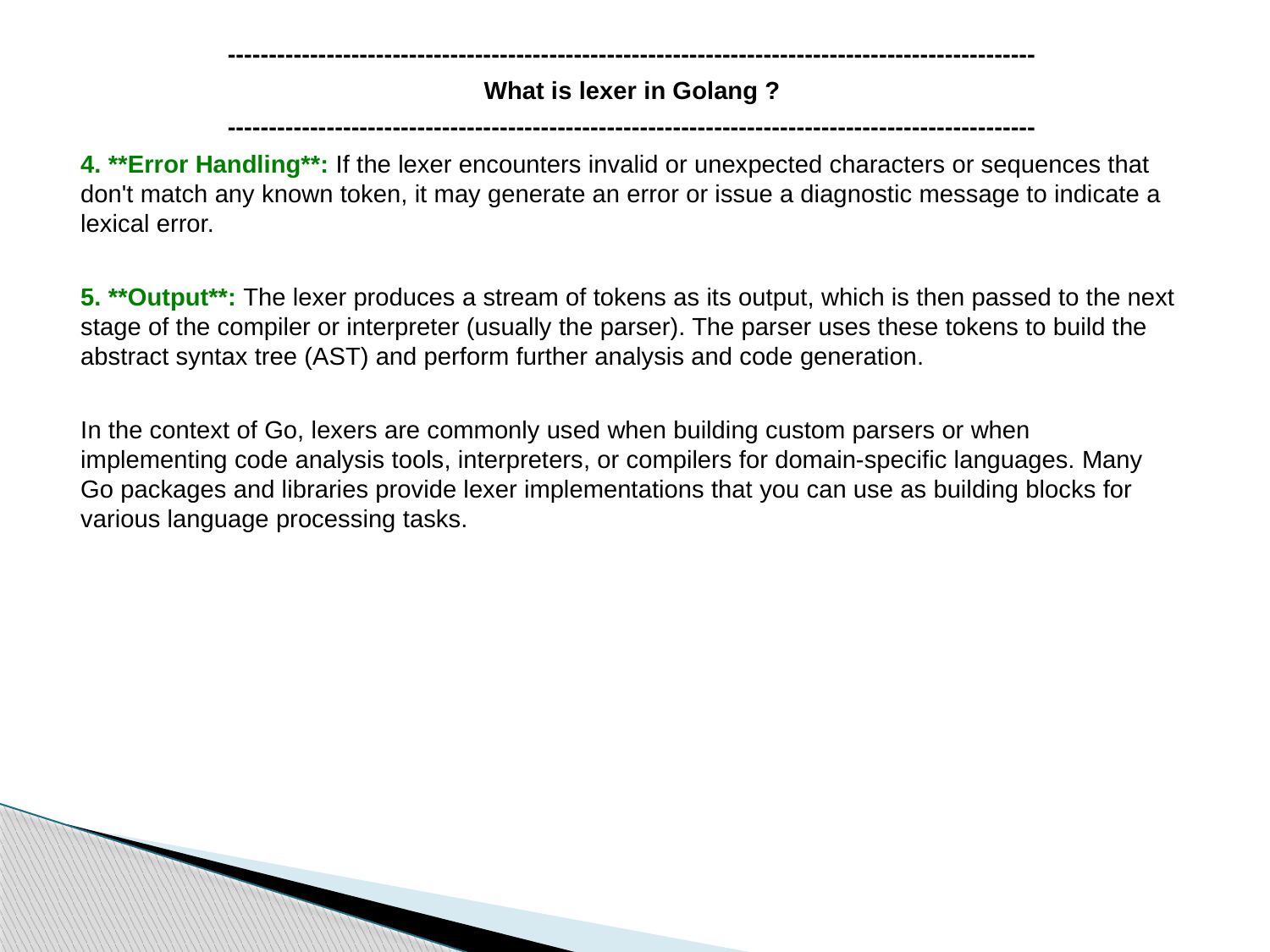

--------------------------------------------------------------------------------------------------
What is lexer in Golang ?
--------------------------------------------------------------------------------------------------
4. **Error Handling**: If the lexer encounters invalid or unexpected characters or sequences that don't match any known token, it may generate an error or issue a diagnostic message to indicate a lexical error.

5. **Output**: The lexer produces a stream of tokens as its output, which is then passed to the next stage of the compiler or interpreter (usually the parser). The parser uses these tokens to build the abstract syntax tree (AST) and perform further analysis and code generation.

In the context of Go, lexers are commonly used when building custom parsers or when implementing code analysis tools, interpreters, or compilers for domain-specific languages. Many Go packages and libraries provide lexer implementations that you can use as building blocks for various language processing tasks.